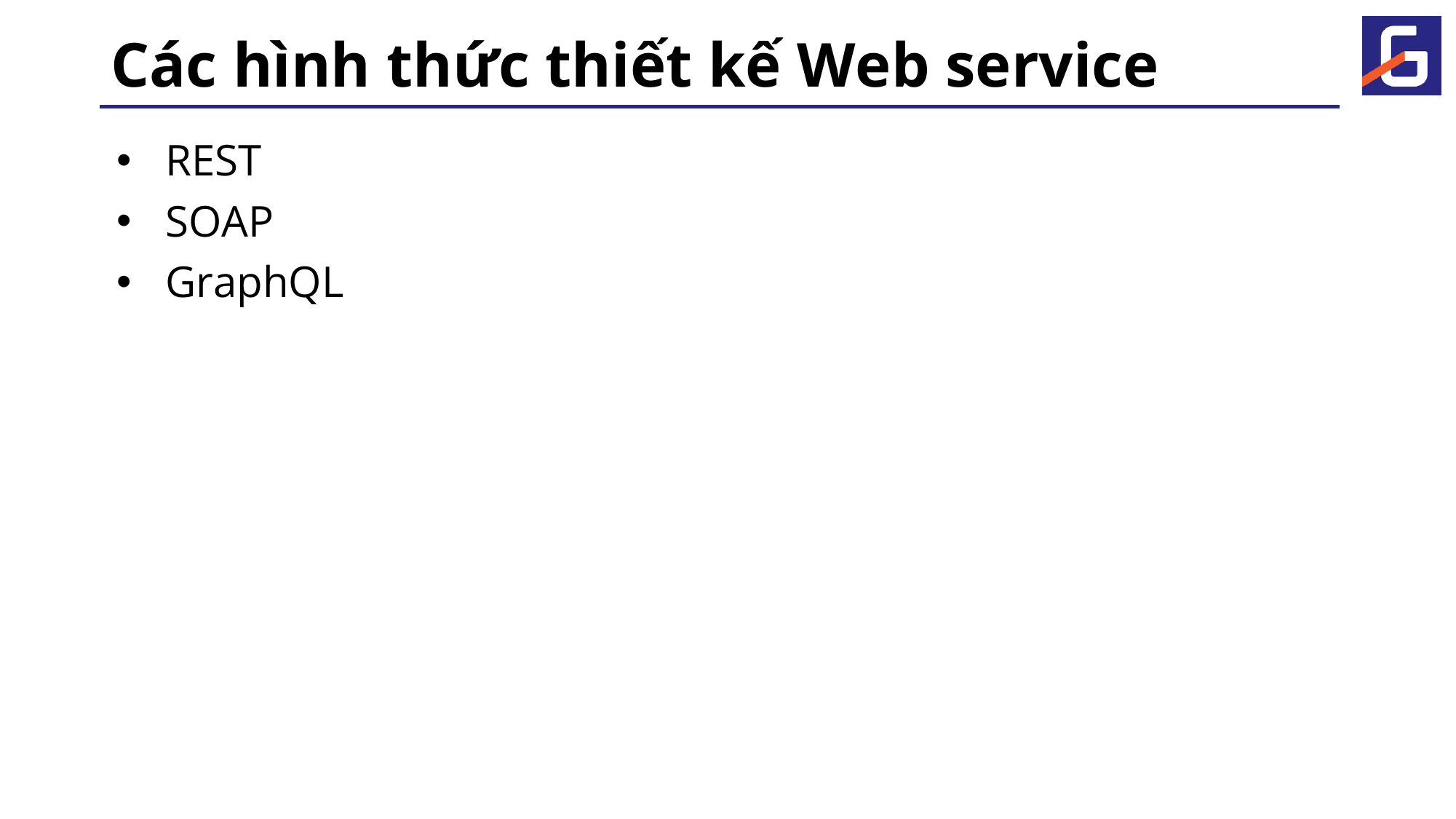

# Các hình thức thiết kế Web service
REST
SOAP
GraphQL